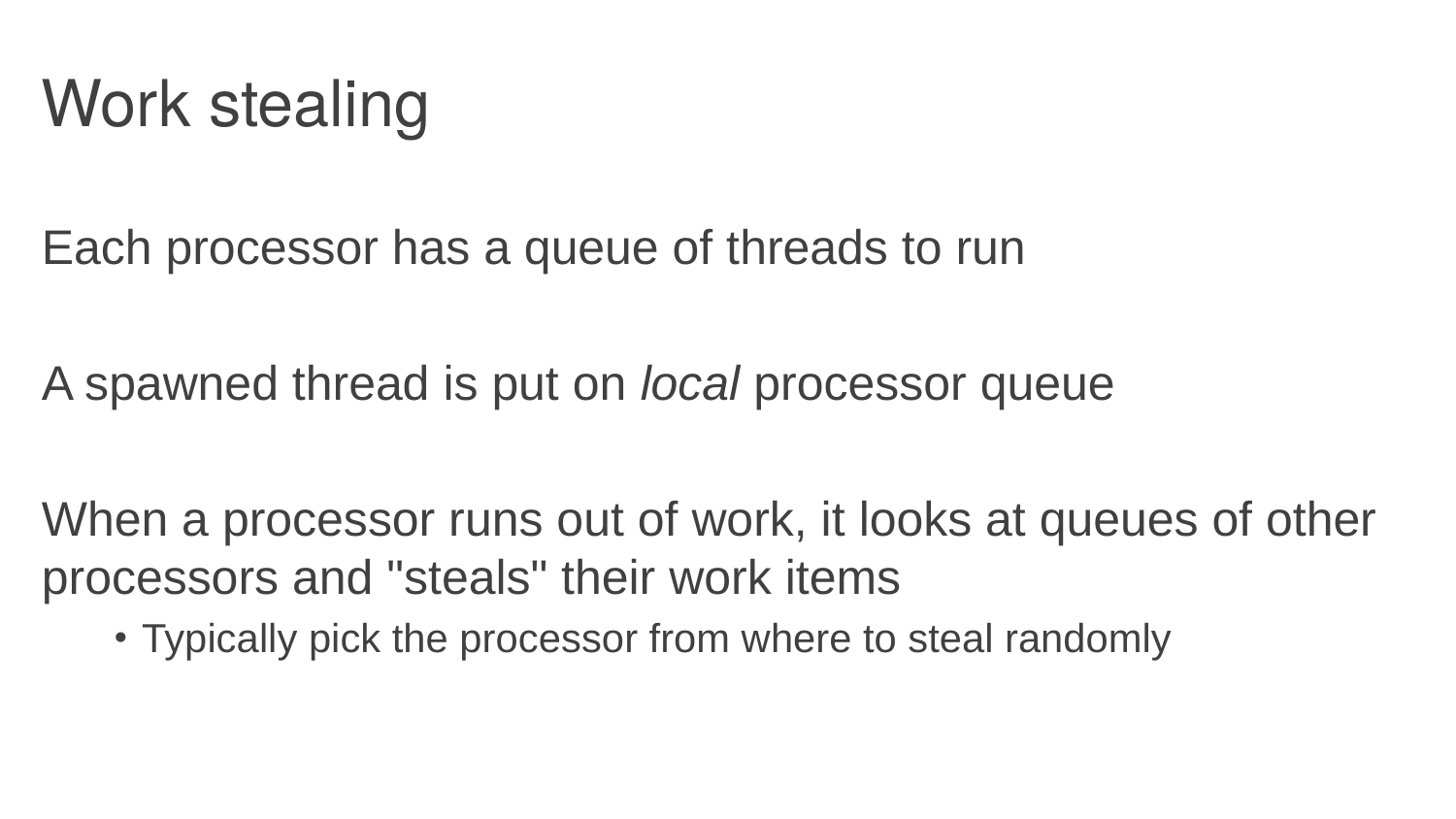

# Work stealing
Each processor has a queue of threads to run

A spawned thread is put on local processor queue

When a processor runs out of work, it looks at queues of other processors and "steals" their work items
Typically pick the processor from where to steal randomly